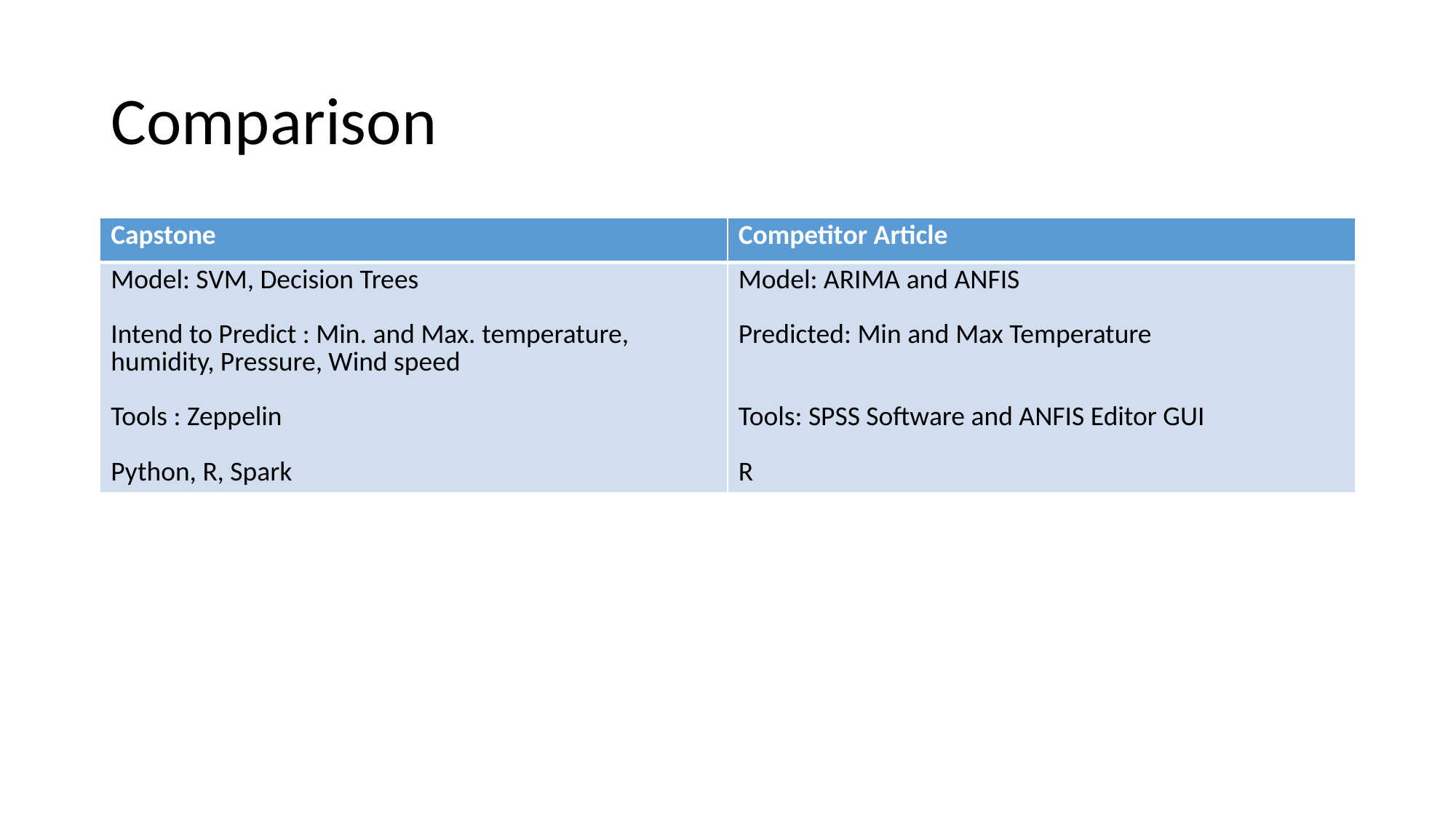

# Comparison
| Capstone | Competitor Article |
| --- | --- |
| Model: SVM, Decision Trees Intend to Predict : Min. and Max. temperature, humidity, Pressure, Wind speed Tools : Zeppelin Python, R, Spark | Model: ARIMA and ANFIS Predicted: Min and Max Temperature Tools: SPSS Software and ANFIS Editor GUI R |